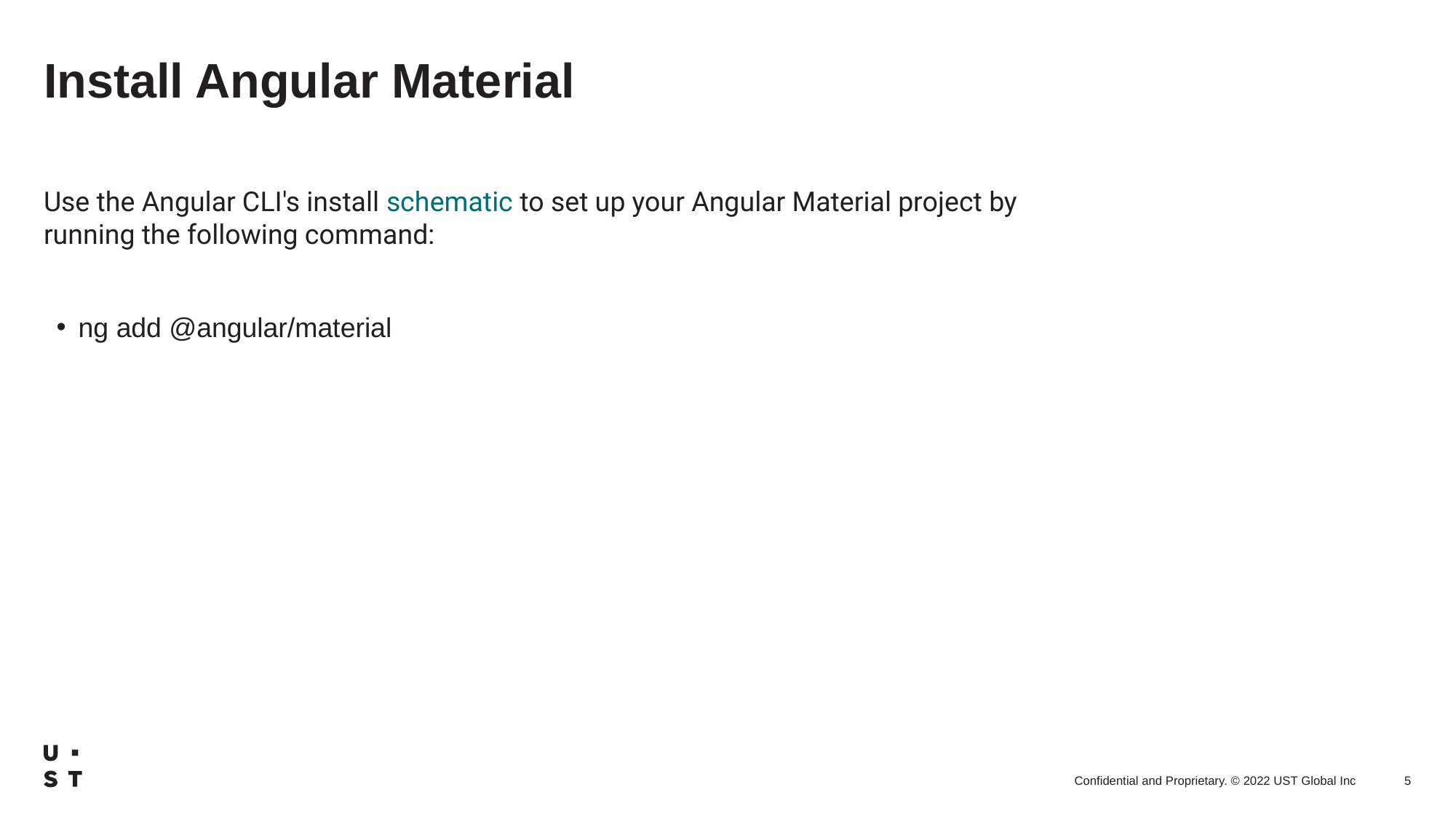

Install Angular Material
Use the Angular CLI's install schematic to set up your Angular Material project by running the following command:

ng add @angular/material